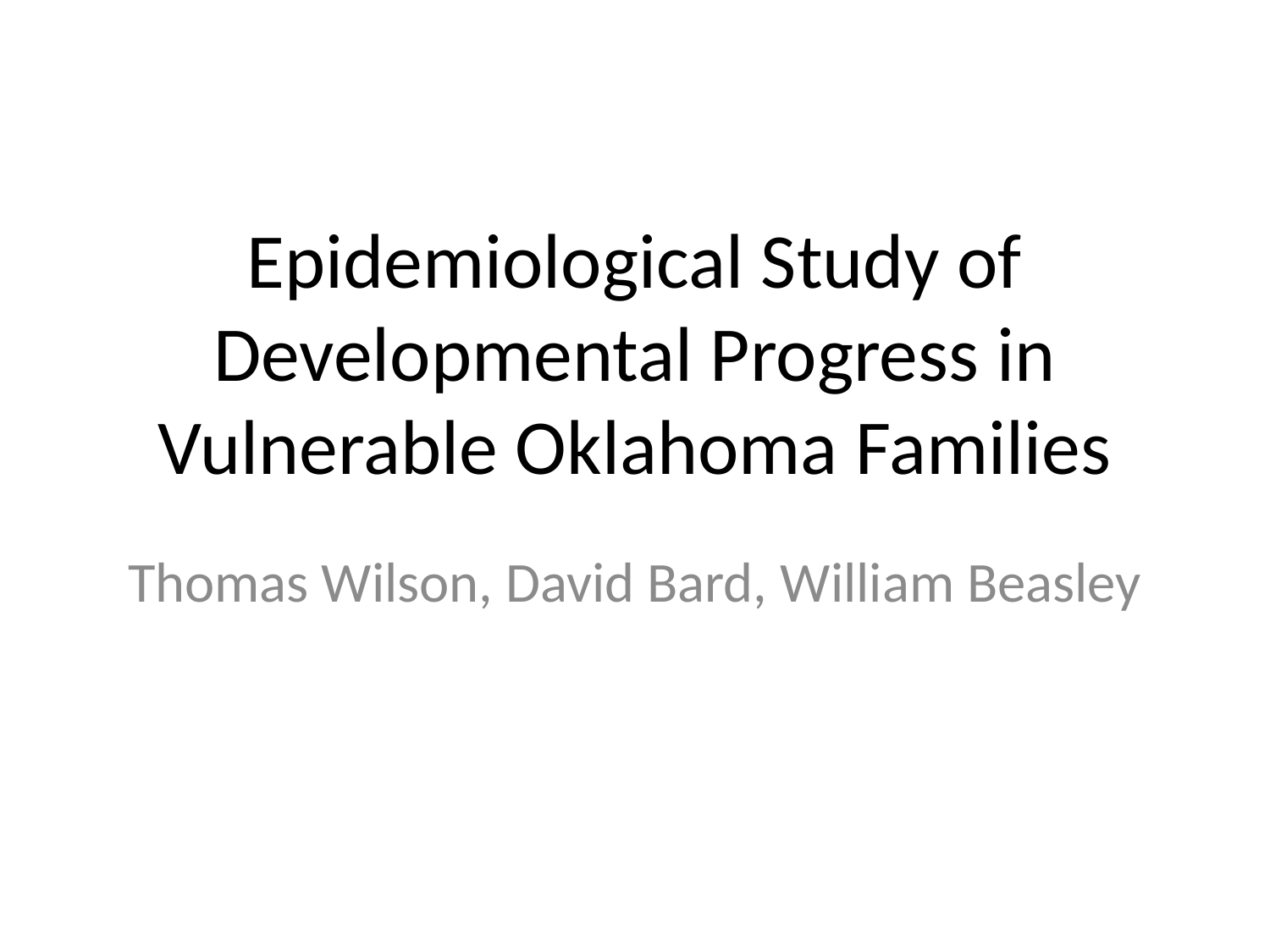

# Epidemiological Study of Developmental Progress in Vulnerable Oklahoma Families
Thomas Wilson, David Bard, William Beasley